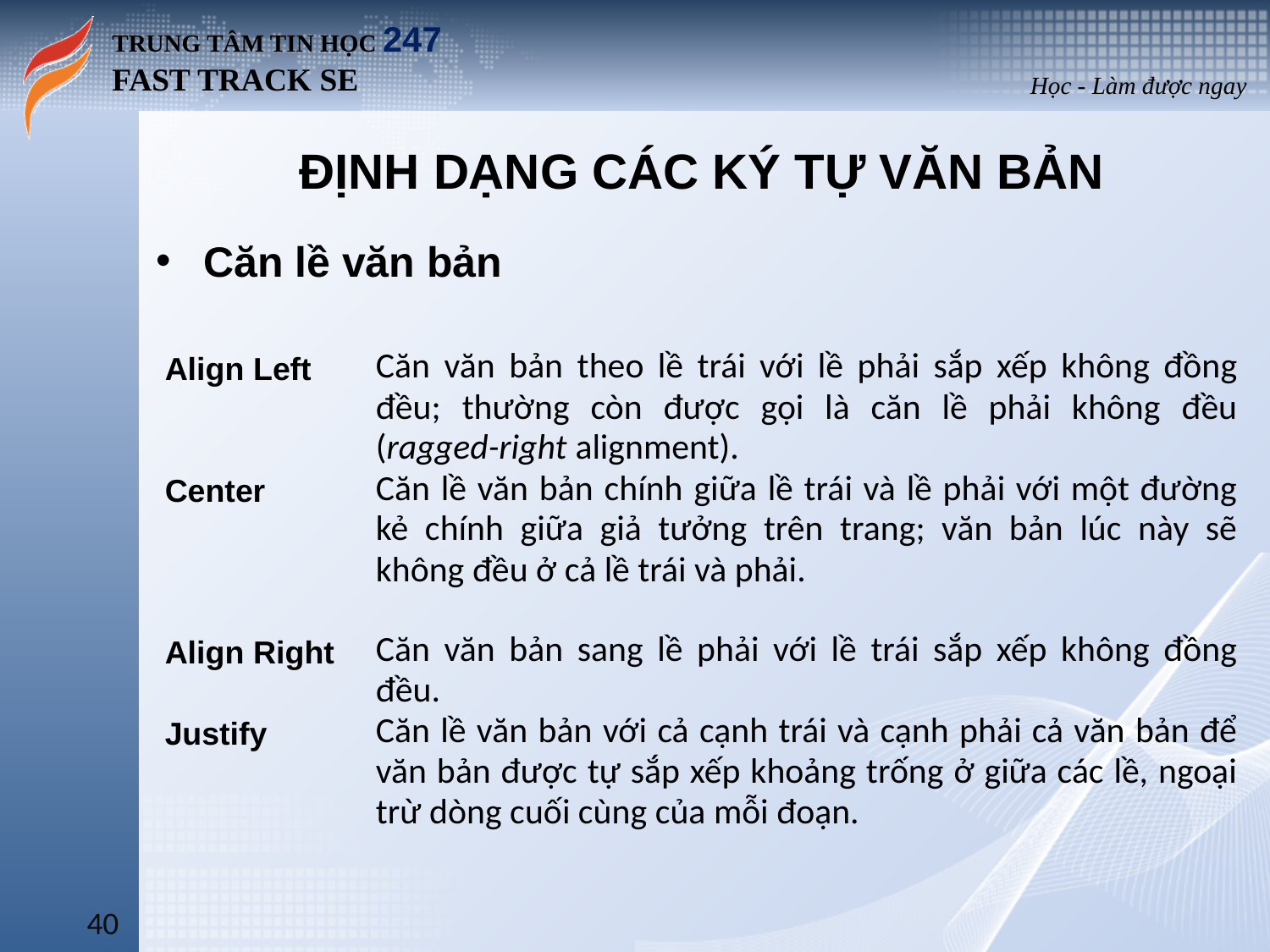

# Định dạng các ký tự văn bản
Căn lề văn bản
| Align Left | Căn văn bản theo lề trái với lề phải sắp xếp không đồng đều; thường còn được gọi là căn lề phải không đều (ragged-right alignment). |
| --- | --- |
| Center | Căn lề văn bản chính giữa lề trái và lề phải với một đường kẻ chính giữa giả tưởng trên trang; văn bản lúc này sẽ không đều ở cả lề trái và phải. |
| Align Right | Căn văn bản sang lề phải với lề trái sắp xếp không đồng đều. |
| Justify | Căn lề văn bản với cả cạnh trái và cạnh phải cả văn bản để văn bản được tự sắp xếp khoảng trống ở giữa các lề, ngoại trừ dòng cuối cùng của mỗi đoạn. |